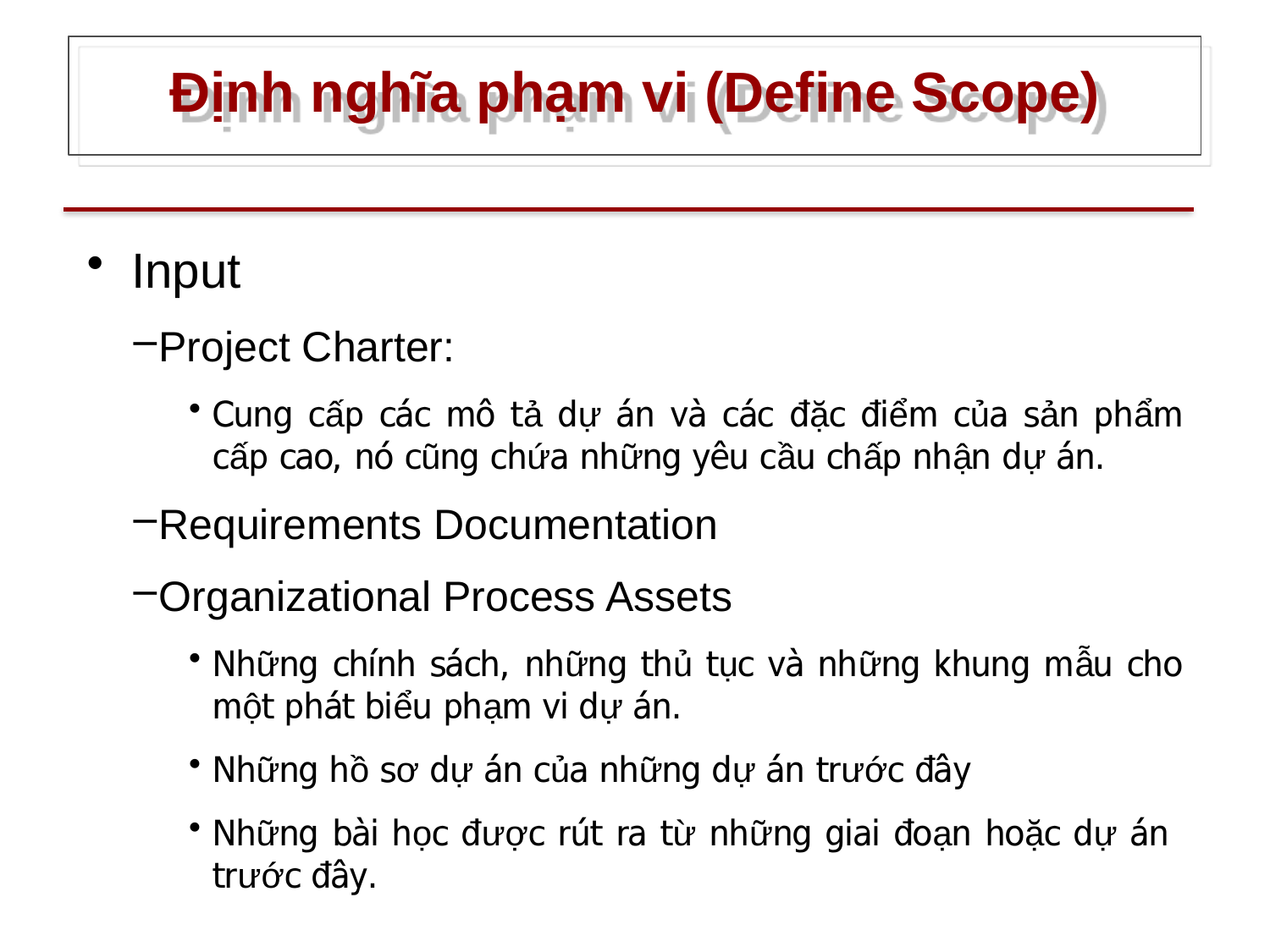

# Định nghĩa phạm vi (Define Scope)
 Input
Project Charter:
Cung cấp các mô tả dự án và các đặc điểm của sản phẩm cấp cao, nó cũng chứa những yêu cầu chấp nhận dự án.
Requirements Documentation
Organizational Process Assets
Những chính sách, những thủ tục và những khung mẫu cho một phát biểu phạm vi dự án.
Những hồ sơ dự án của những dự án trước đây
Những bài học được rút ra từ những giai đoạn hoặc dự án  trước đây.